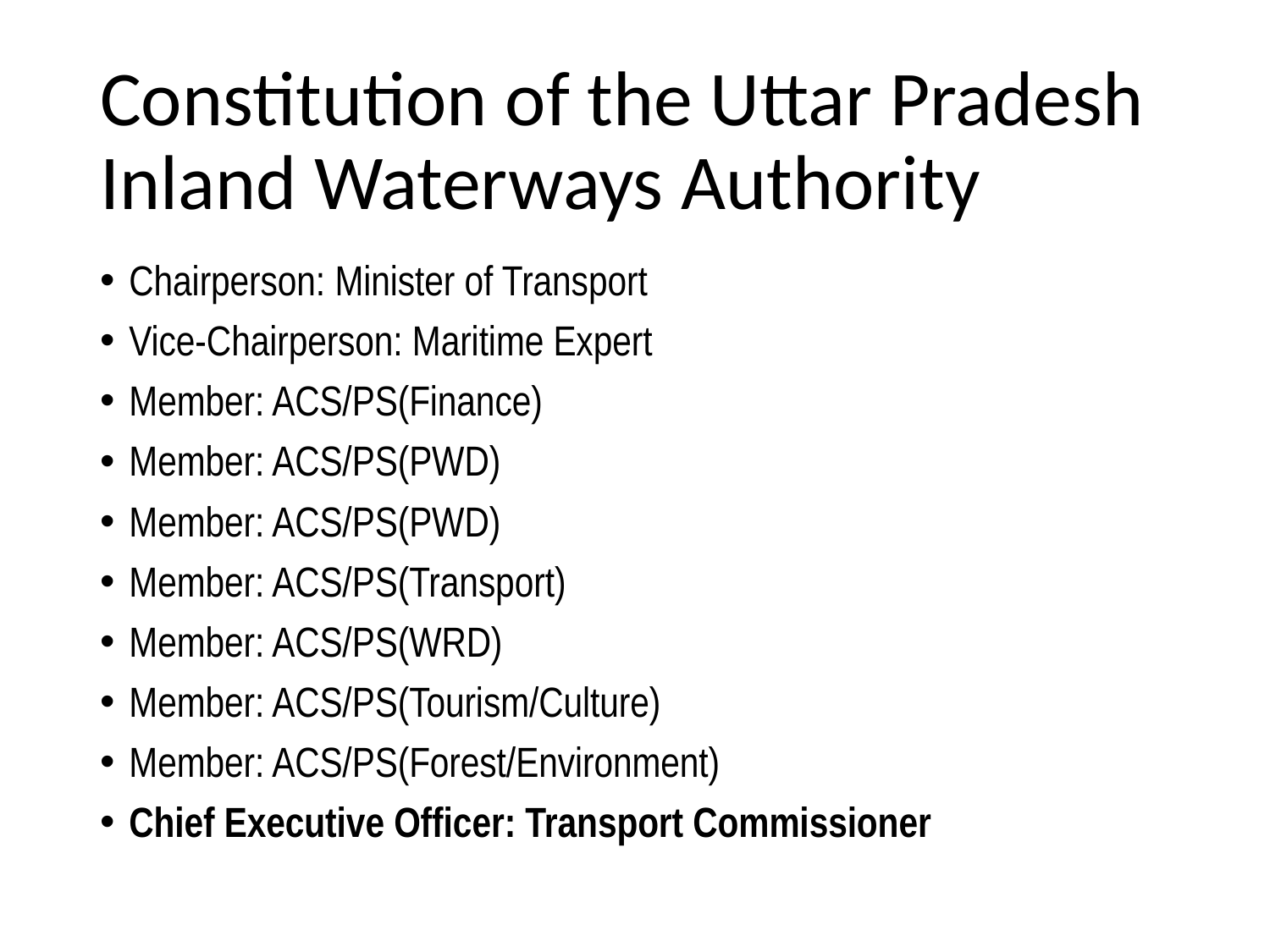

# Constitution of the Uttar Pradesh Inland Waterways Authority
Chairperson: Minister of Transport
Vice-Chairperson: Maritime Expert
Member: ACS/PS(Finance)
Member: ACS/PS(PWD)
Member: ACS/PS(PWD)
Member: ACS/PS(Transport)
Member: ACS/PS(WRD)
Member: ACS/PS(Tourism/Culture)
Member: ACS/PS(Forest/Environment)
Chief Executive Officer: Transport Commissioner